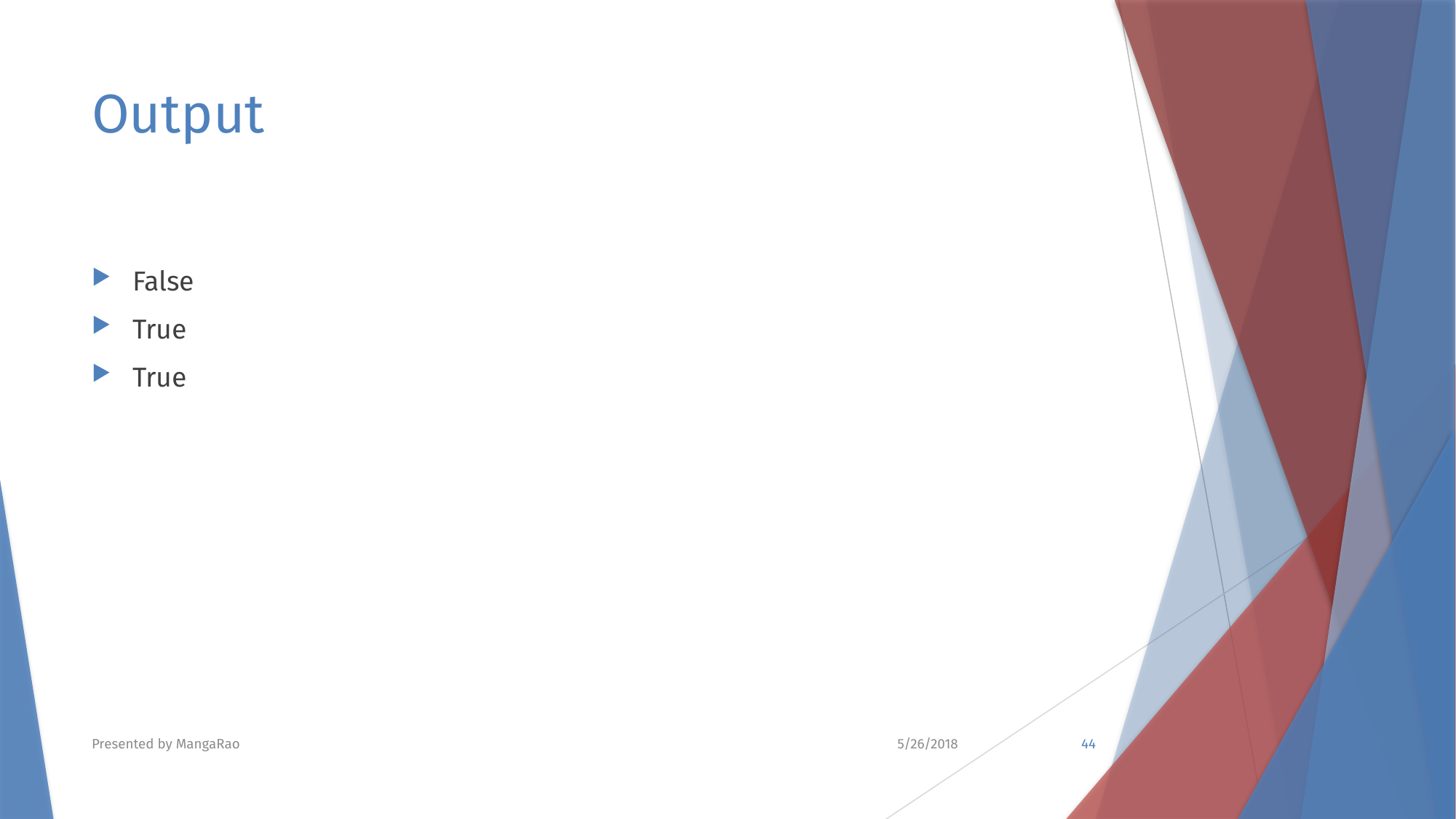

# Output
False
True
True

Presented by MangaRao
5/26/2018
44